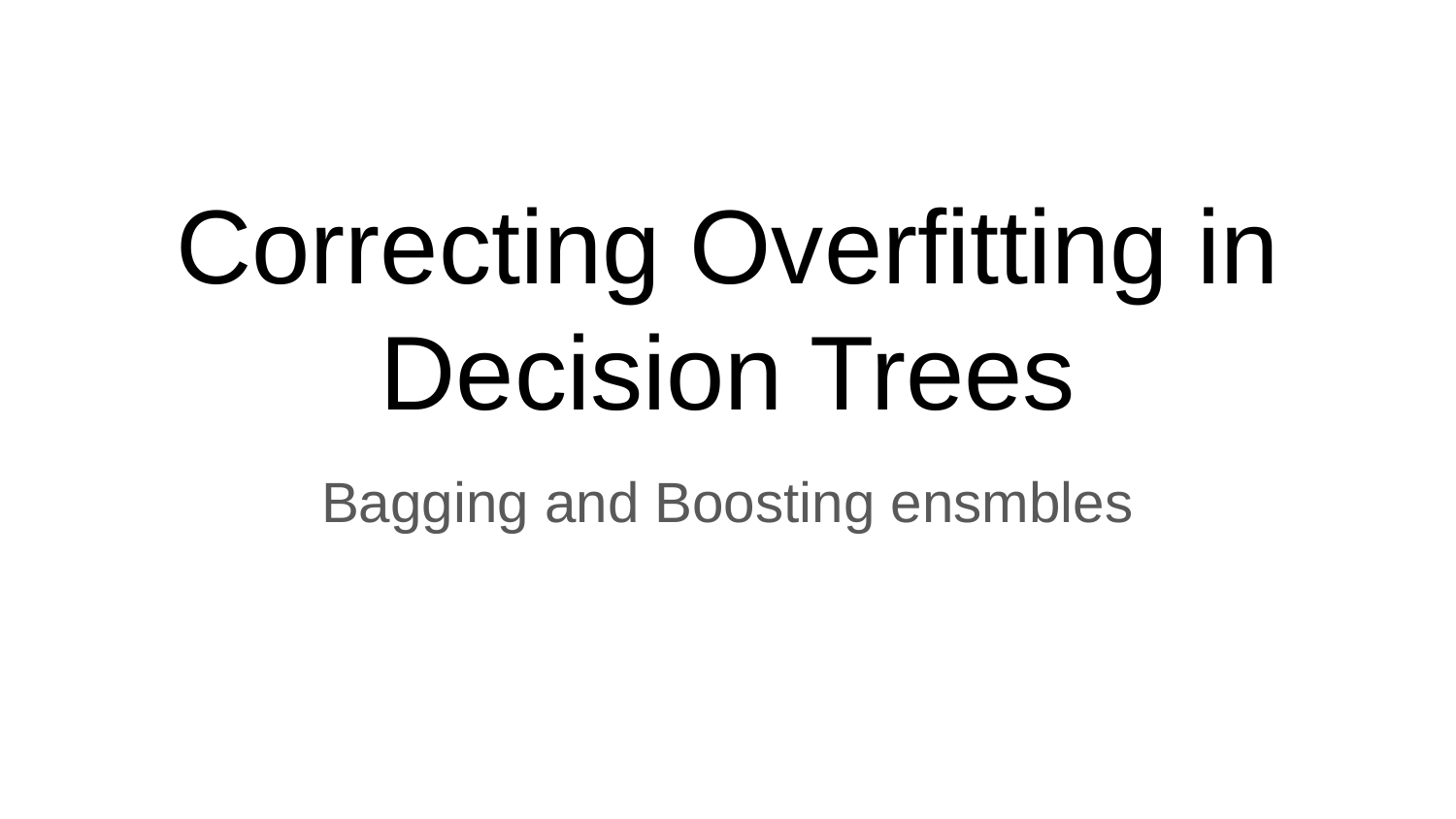

# Correcting Overfitting in Decision Trees
Bagging and Boosting ensmbles